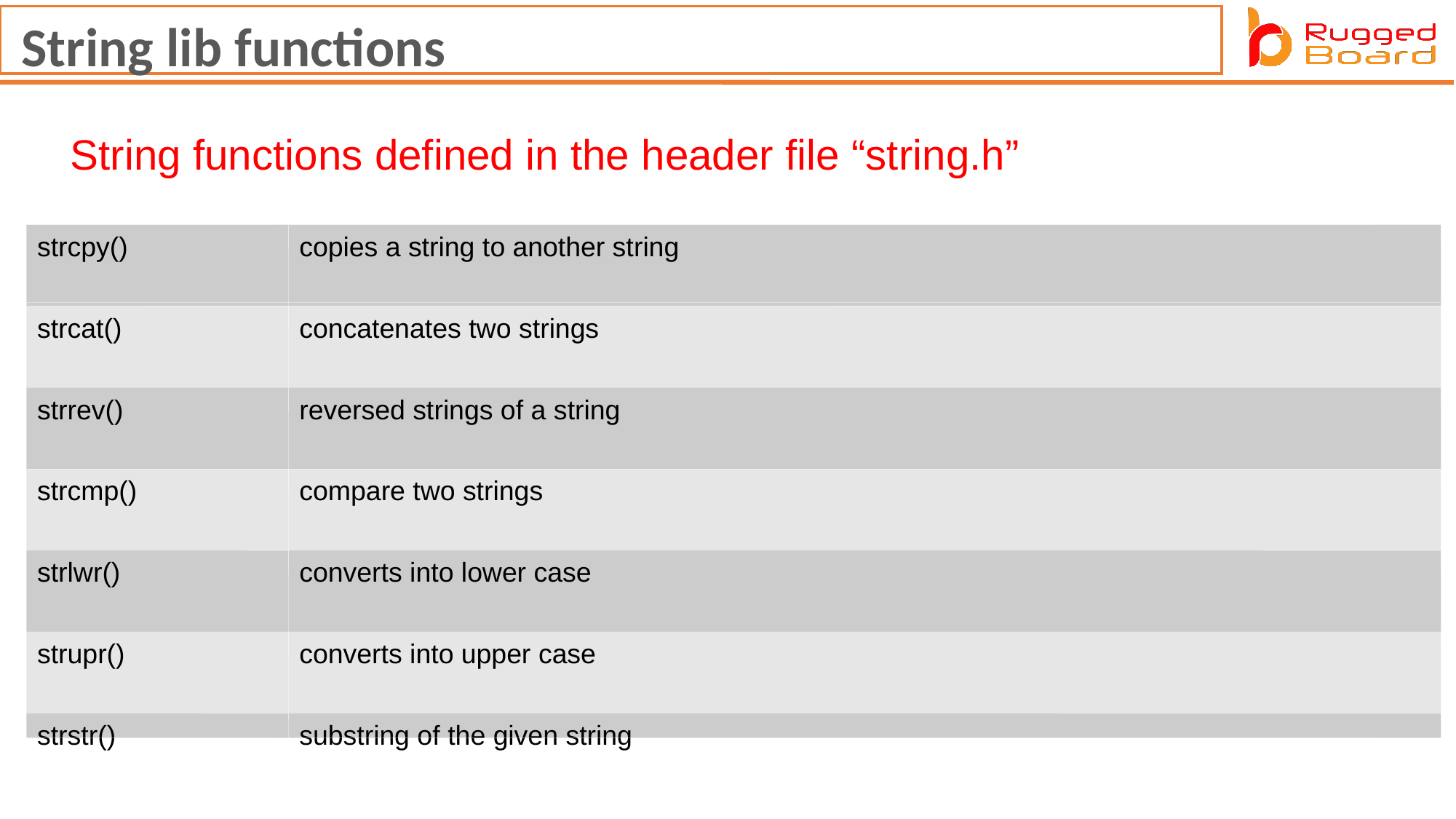

String lib functions

String functions defined in the header file “string.h”

strcpy()

copies a string to another string

Strlen()

calculates length of a string

strcat()

concatenates two strings

strrev()

reversed strings of a string

strcmp()

compare two strings

strlwr()

converts into lower case

strupr()

converts into upper case

strstr()

substring of the given string